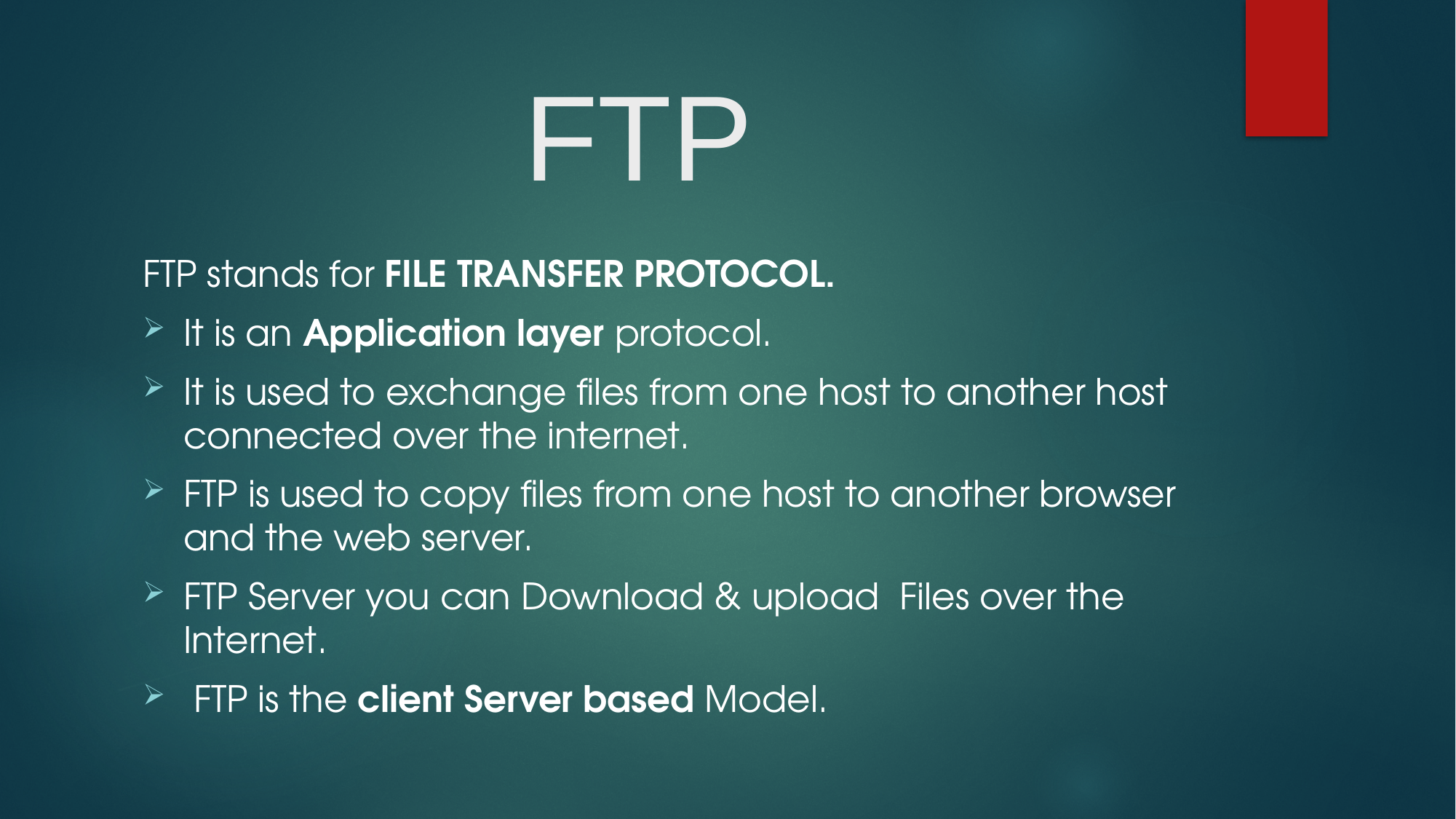

# FTP
FTP stands for FILE TRANSFER PROTOCOL.
It is an Application layer protocol.
It is used to exchange files from one host to another host connected over the internet.
FTP is used to copy files from one host to another browser and the web server.
FTP Server you can Download & upload  Files over the Internet.
 FTP is the client Server based Model.